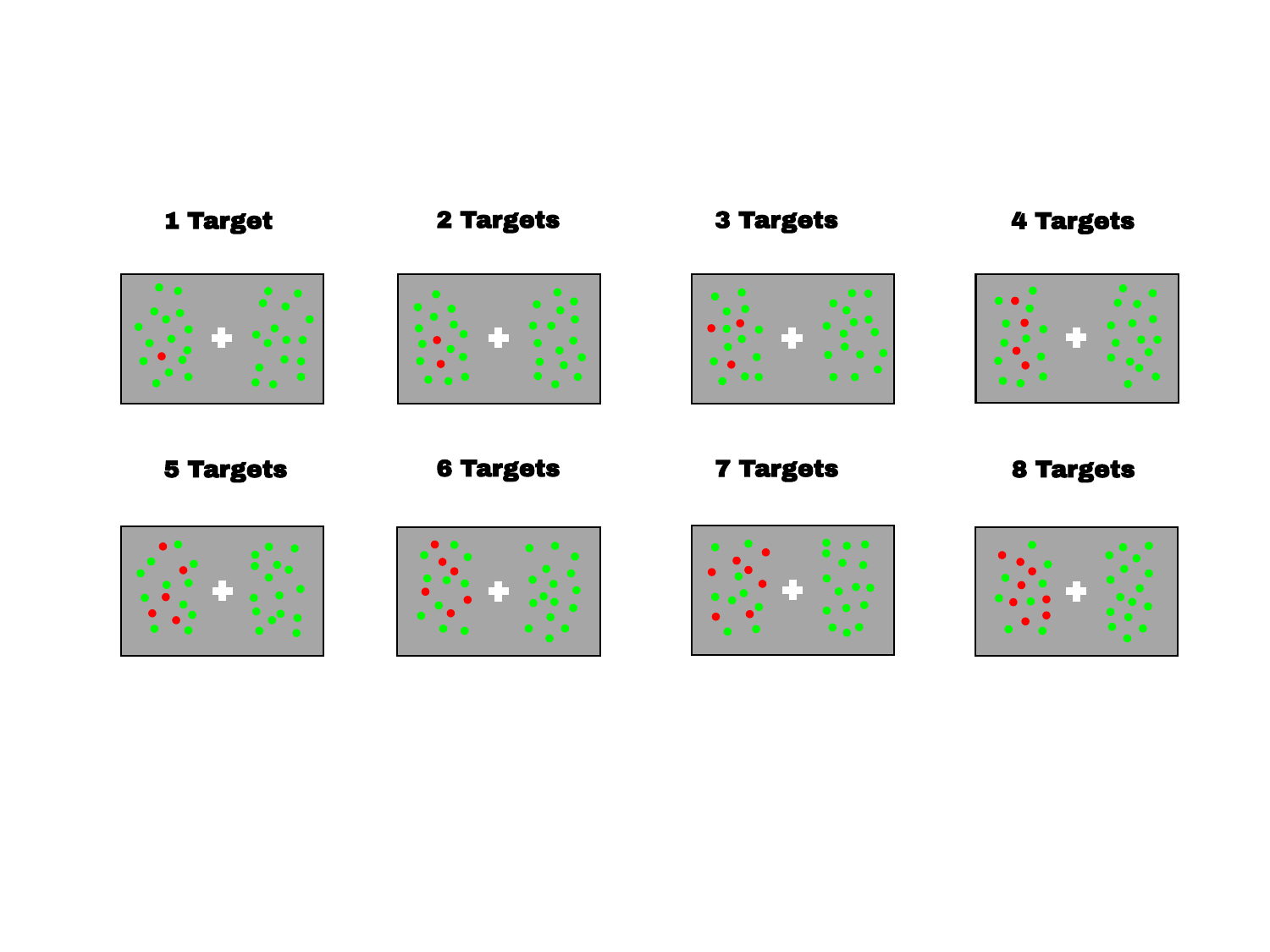

2 Targets
3 Targets
1 Target
4 Targets

6 Targets
7 Targets
5 Targets
8 Targets